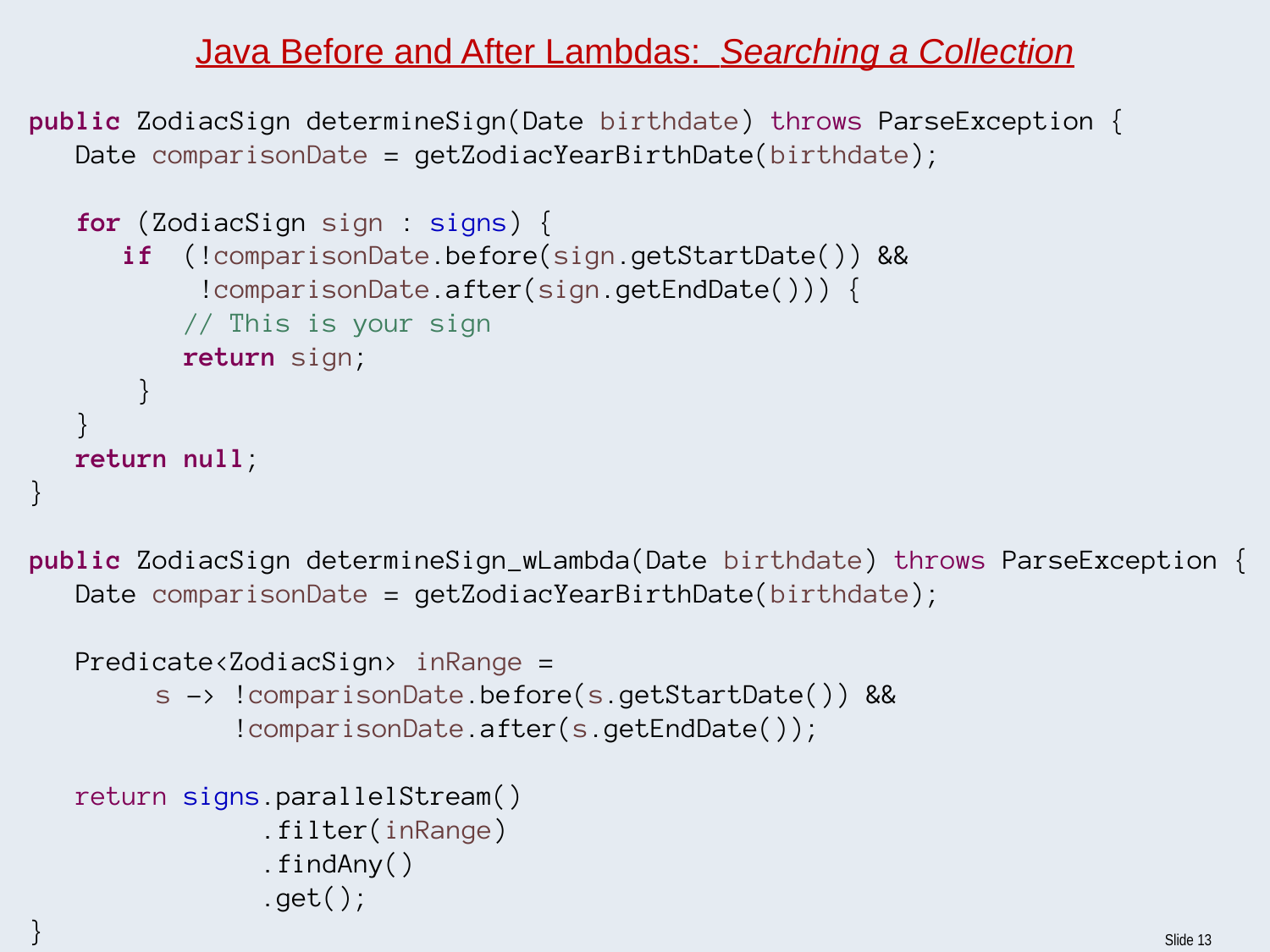

# Java Before and After Lambdas:  Searching a Collection
public ZodiacSign determineSign(Date birthdate) throws ParseException {
   Date comparisonDate = getZodiacYearBirthDate(birthdate);
   for (ZodiacSign sign : signs) {
      if  (!comparisonDate.before(sign.getStartDate()) &&
           !comparisonDate.after(sign.getEndDate())) {
          // This is your sign
          return sign;
       }
   }
   return null;
}
public ZodiacSign determineSign_wLambda(Date birthdate) throws ParseException {
   Date comparisonDate = getZodiacYearBirthDate(birthdate);

   Predicate<ZodiacSign> inRange =
	s -> !comparisonDate.before(s.getStartDate()) &&
 	     !comparisonDate.after(s.getEndDate());

   return signs.parallelStream()
               .filter(inRange)
               .findAny()
               .get();
}